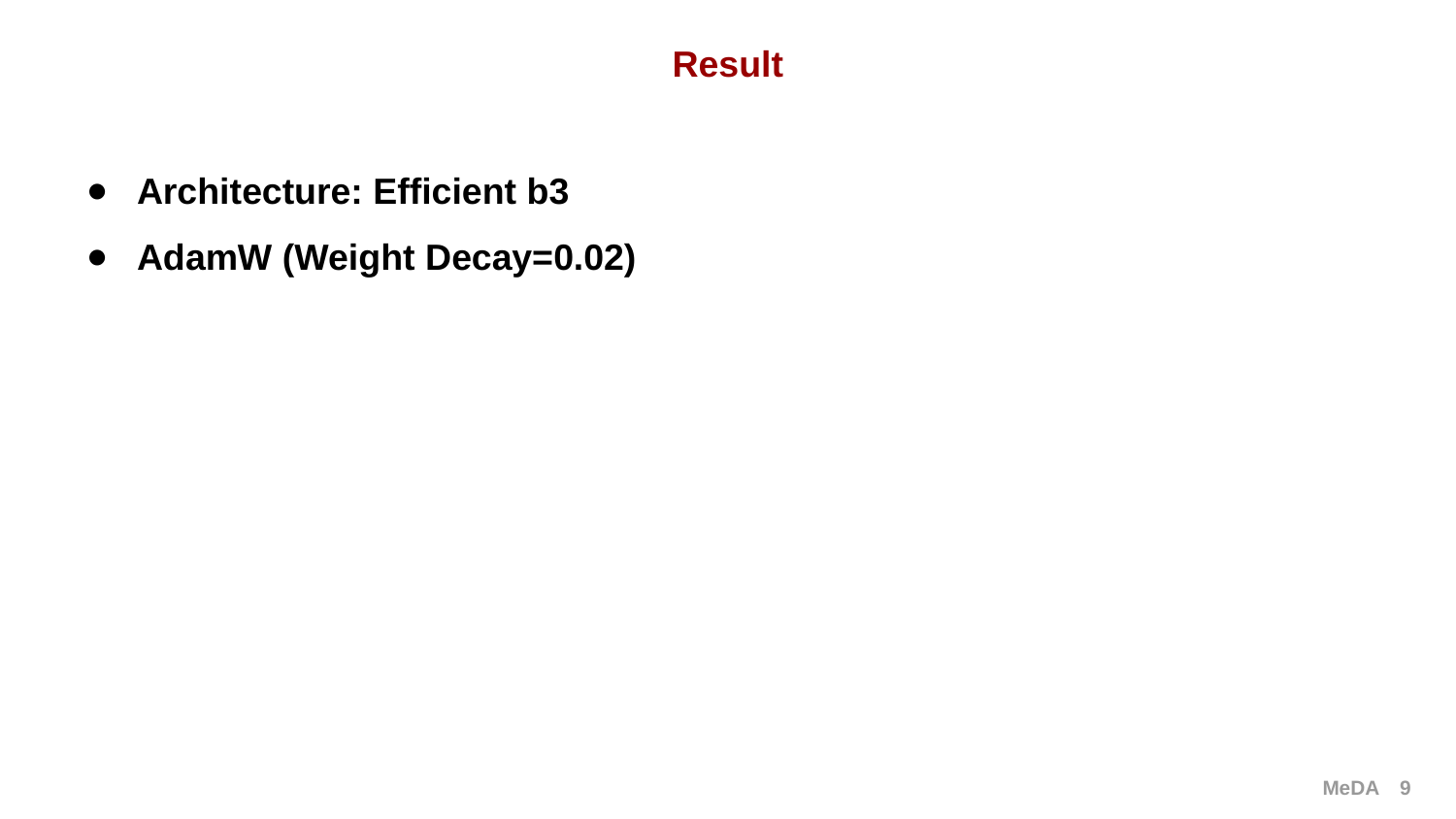

Result
Architecture: Efficient b3
AdamW (Weight Decay=0.02)

9